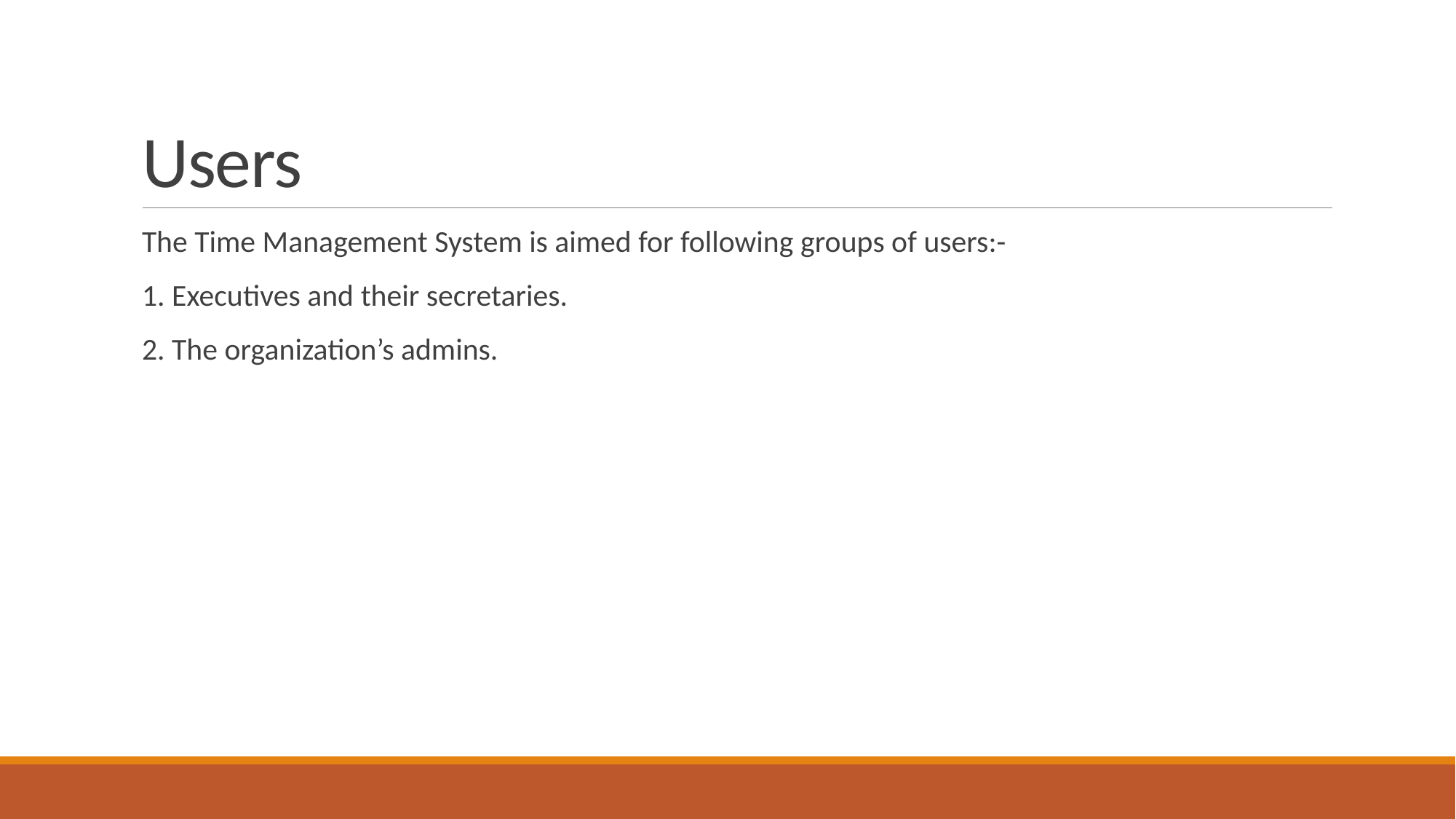

# Users
The Time Management System is aimed for following groups of users:-
1. Executives and their secretaries.
2. The organization’s admins.